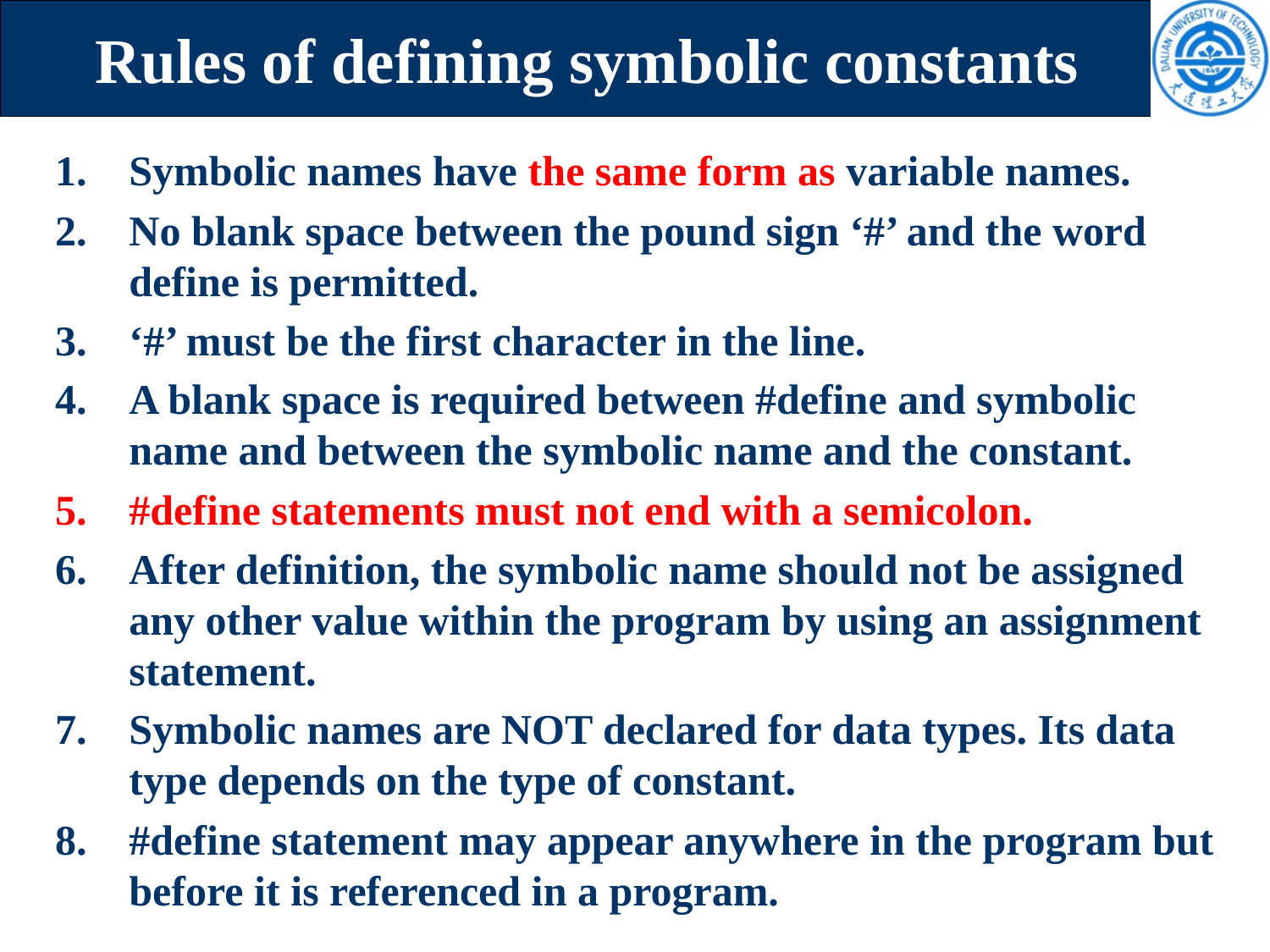

# Rules of defining symbolic constants
Symbolic names have the same form as variable names.
No blank space between the pound sign ‘#’ and the word define is permitted.
‘#’ must be the first character in the line.
A blank space is required between #define and symbolic name and between the symbolic name and the constant.
#define statements must not end with a semicolon.
After definition, the symbolic name should not be assigned any other value within the program by using an assignment statement.
Symbolic names are NOT declared for data types. Its data type depends on the type of constant.
#define statement may appear anywhere in the program but before it is referenced in a program.